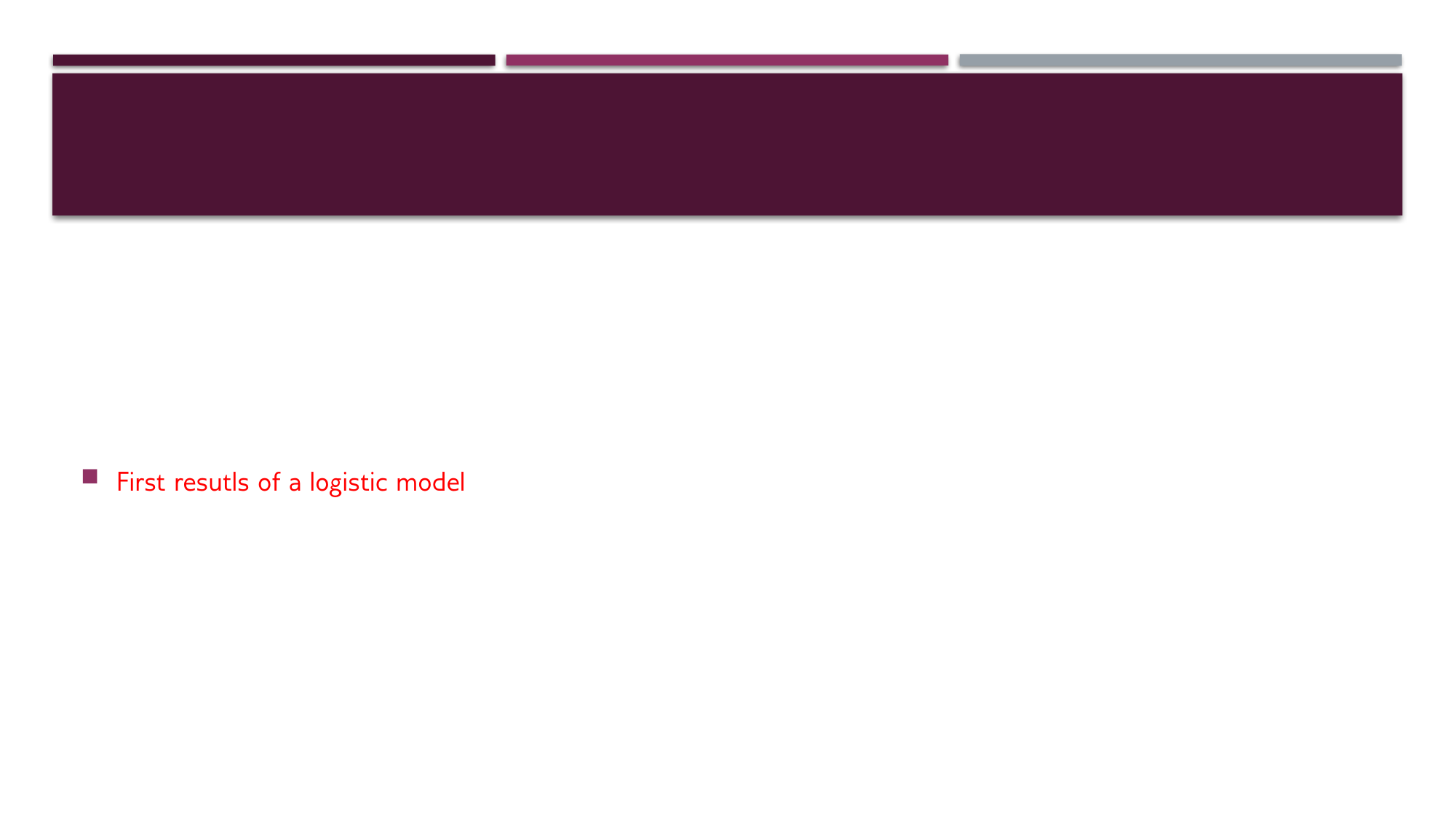

#
First resutls of a logistic model